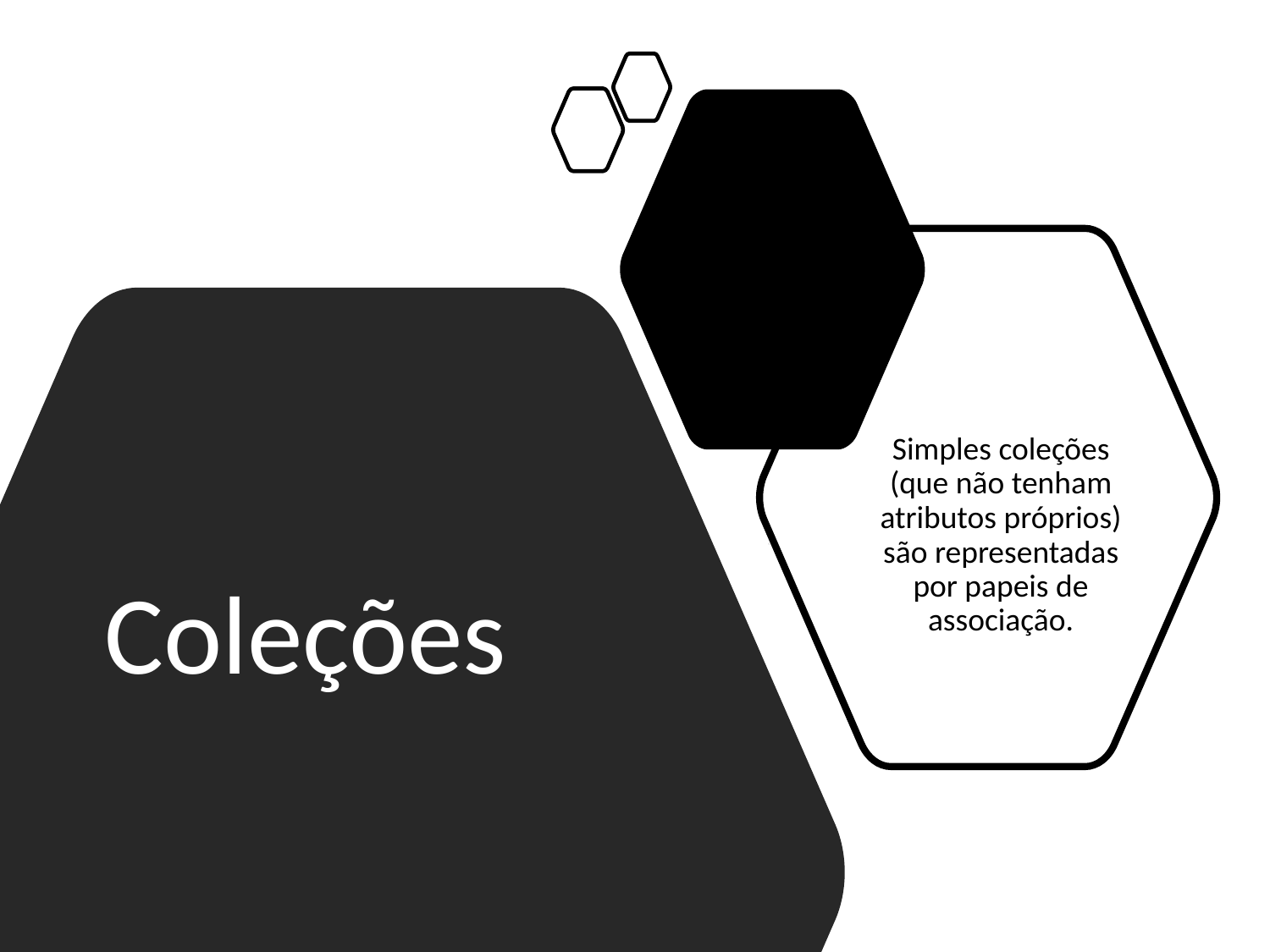

Simples coleções (que não tenham atributos próprios) são representadas por papeis de associação.
# Coleções